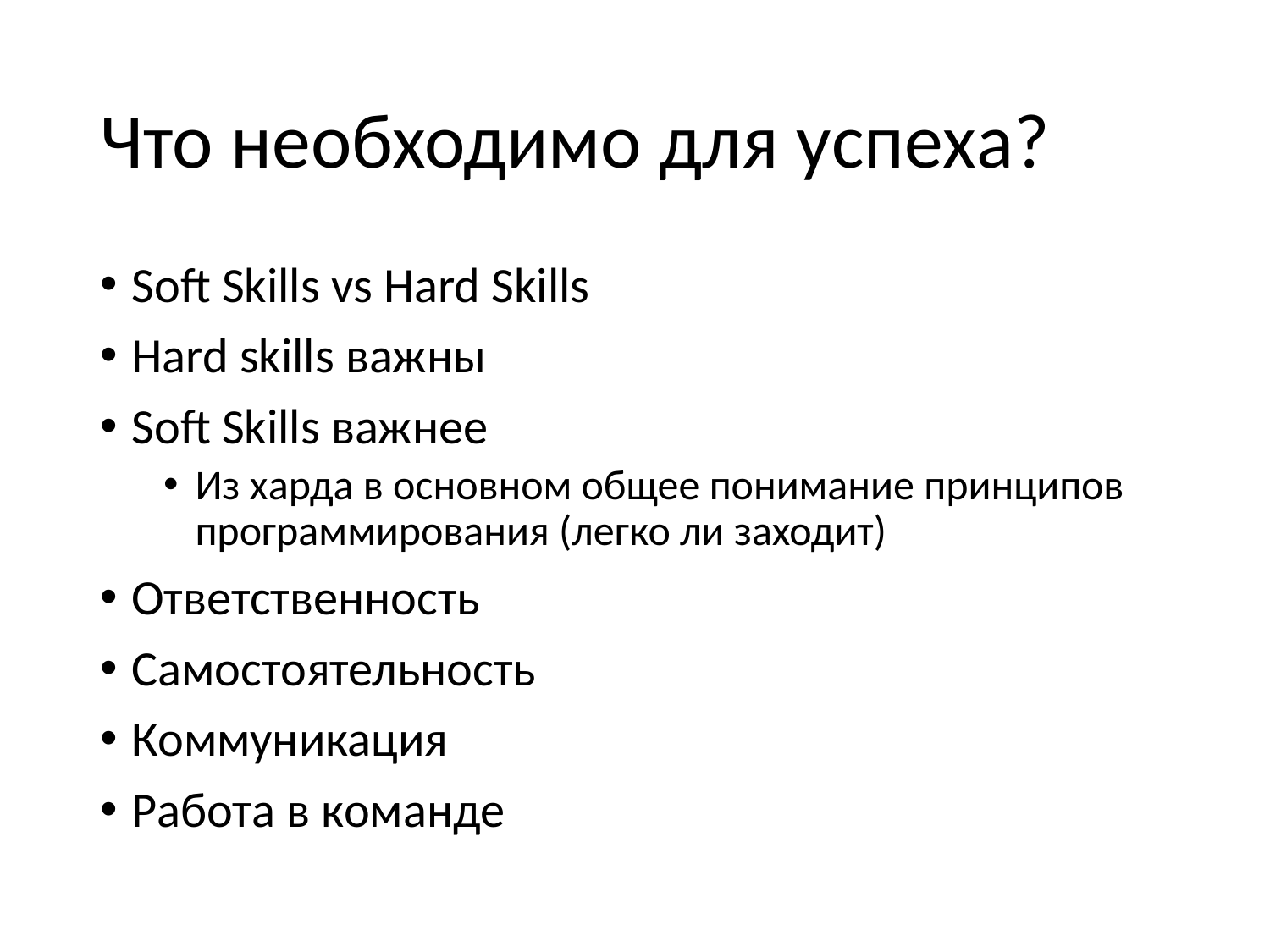

# Что необходимо для успеха?
Soft Skills vs Hard Skills
Hard skills важны
Soft Skills важнее
Из харда в основном общее понимание принципов программирования (легко ли заходит)
Ответственность
Самостоятельность
Коммуникация
Работа в команде